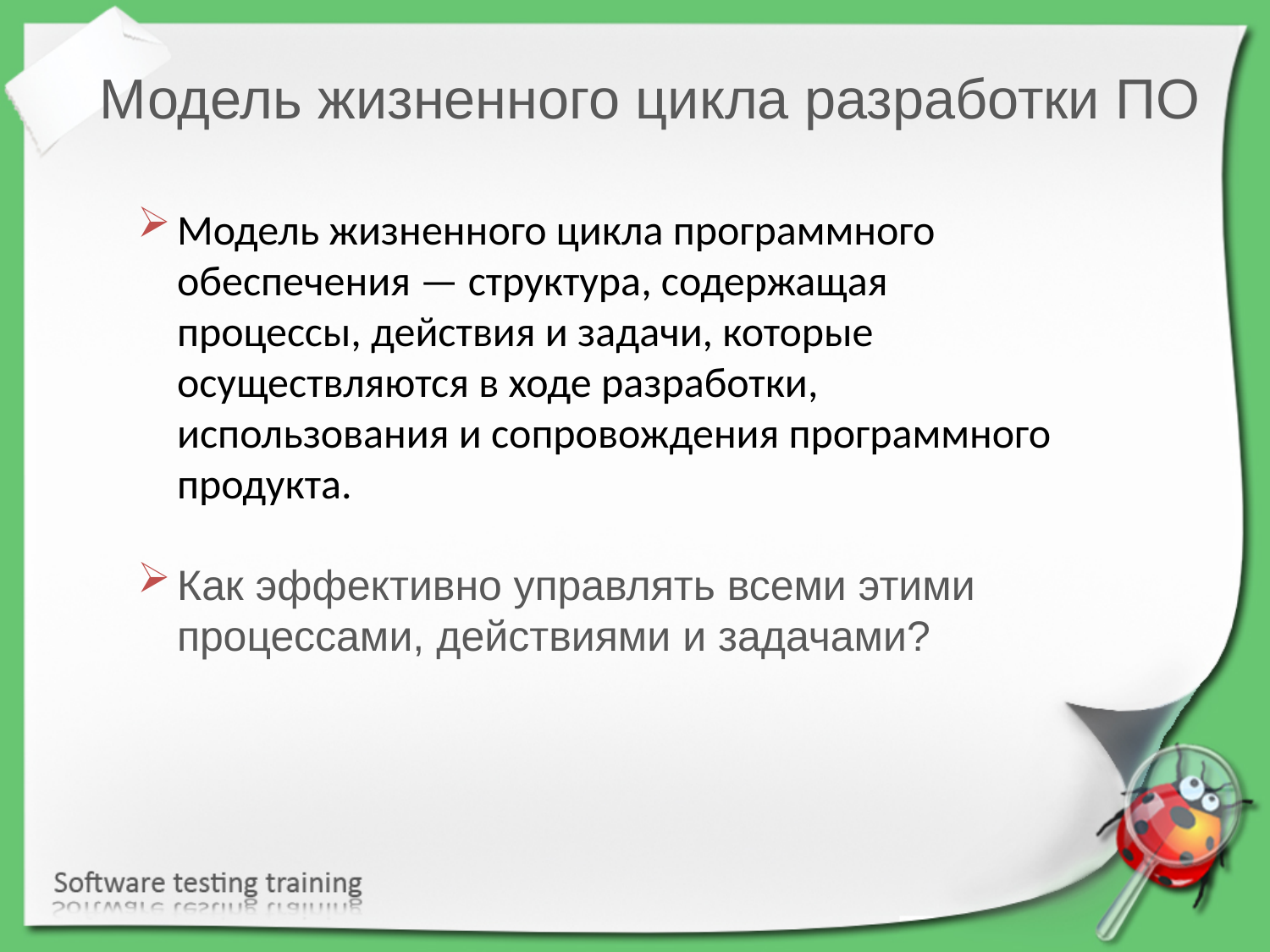

Модель жизненного цикла разработки ПО
Модель жизненного цикла программного обеспечения — структура, содержащая процессы, действия и задачи, которые осуществляются в ходе разработки, использования и сопровождения программного продукта.

Как эффективно управлять всеми этими процессами, действиями и задачами?